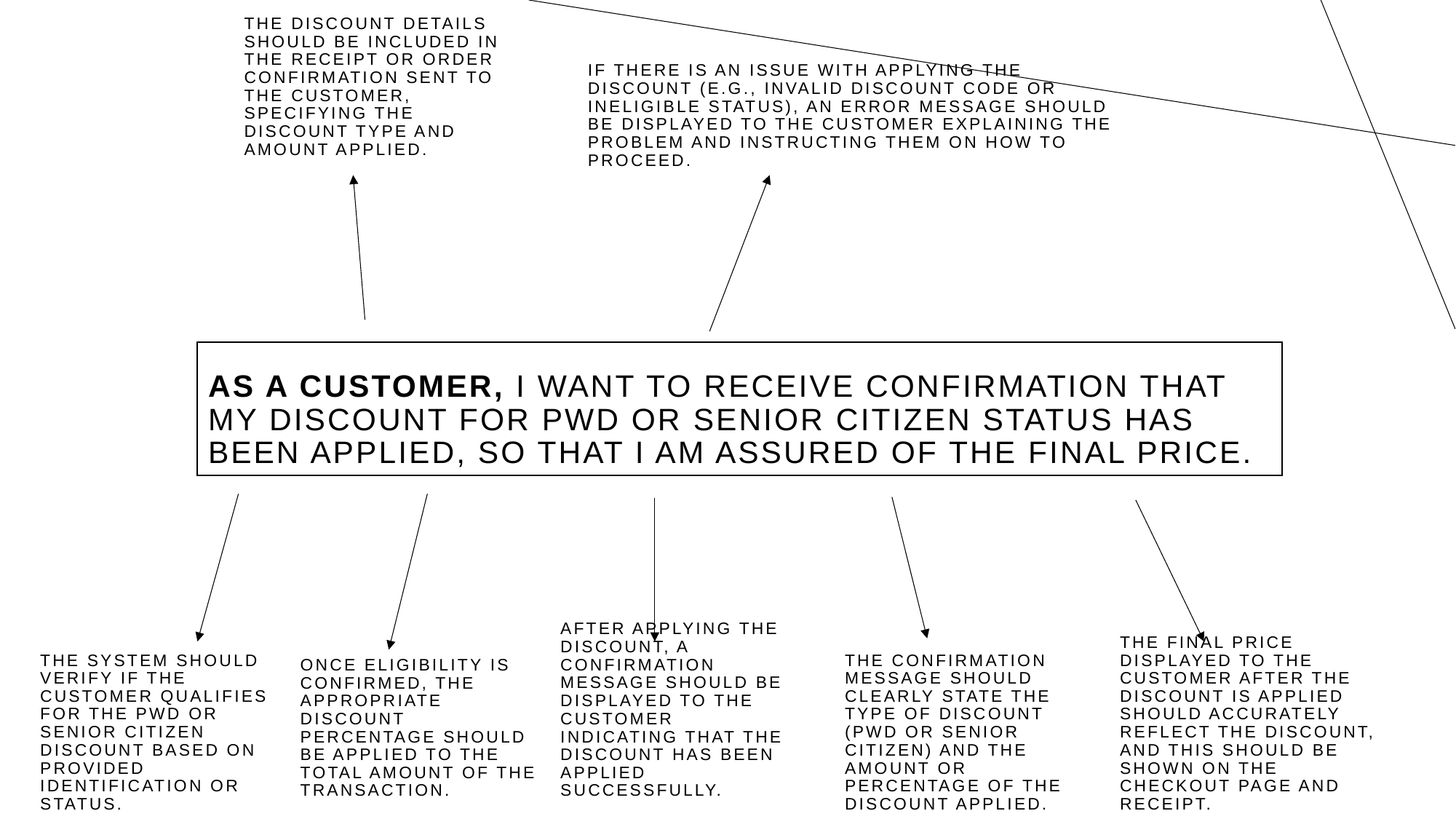

The discount details should be included in the receipt or order confirmation sent to the customer, specifying the discount type and amount applied.
If there is an issue with applying the discount (e.g., invalid discount code or ineligible status), an error message should be displayed to the customer explaining the problem and instructing them on how to proceed.
# As a customer, I want to receive confirmation that my discount for PWD or senior citizen status has been applied, so that I am assured of the final price.
The final price displayed to the customer after the discount is applied should accurately reflect the discount, and this should be shown on the checkout page and receipt.
The system should verify if the customer qualifies for the PWD or senior citizen discount based on provided identification or status.
The confirmation message should clearly state the type of discount (PWD or senior citizen) and the amount or percentage of the discount applied.
Once eligibility is confirmed, the appropriate discount percentage should be applied to the total amount of the transaction.
After applying the discount, a confirmation message should be displayed to the customer indicating that the discount has been applied successfully.